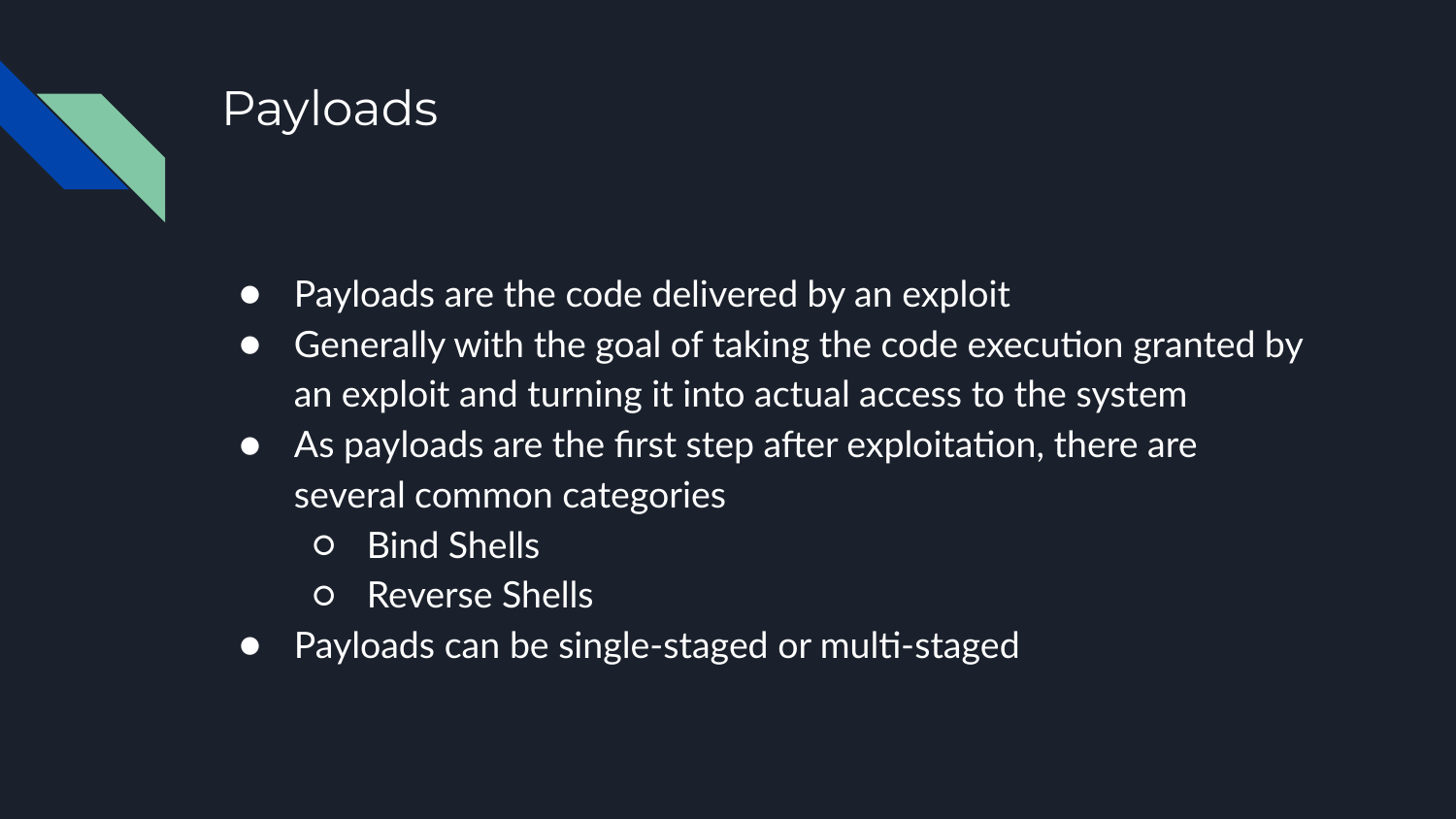

# Payloads
Payloads are the code delivered by an exploit
Generally with the goal of taking the code execution granted by an exploit and turning it into actual access to the system
As payloads are the first step after exploitation, there are several common categories
Bind Shells
Reverse Shells
Payloads can be single-staged or multi-staged